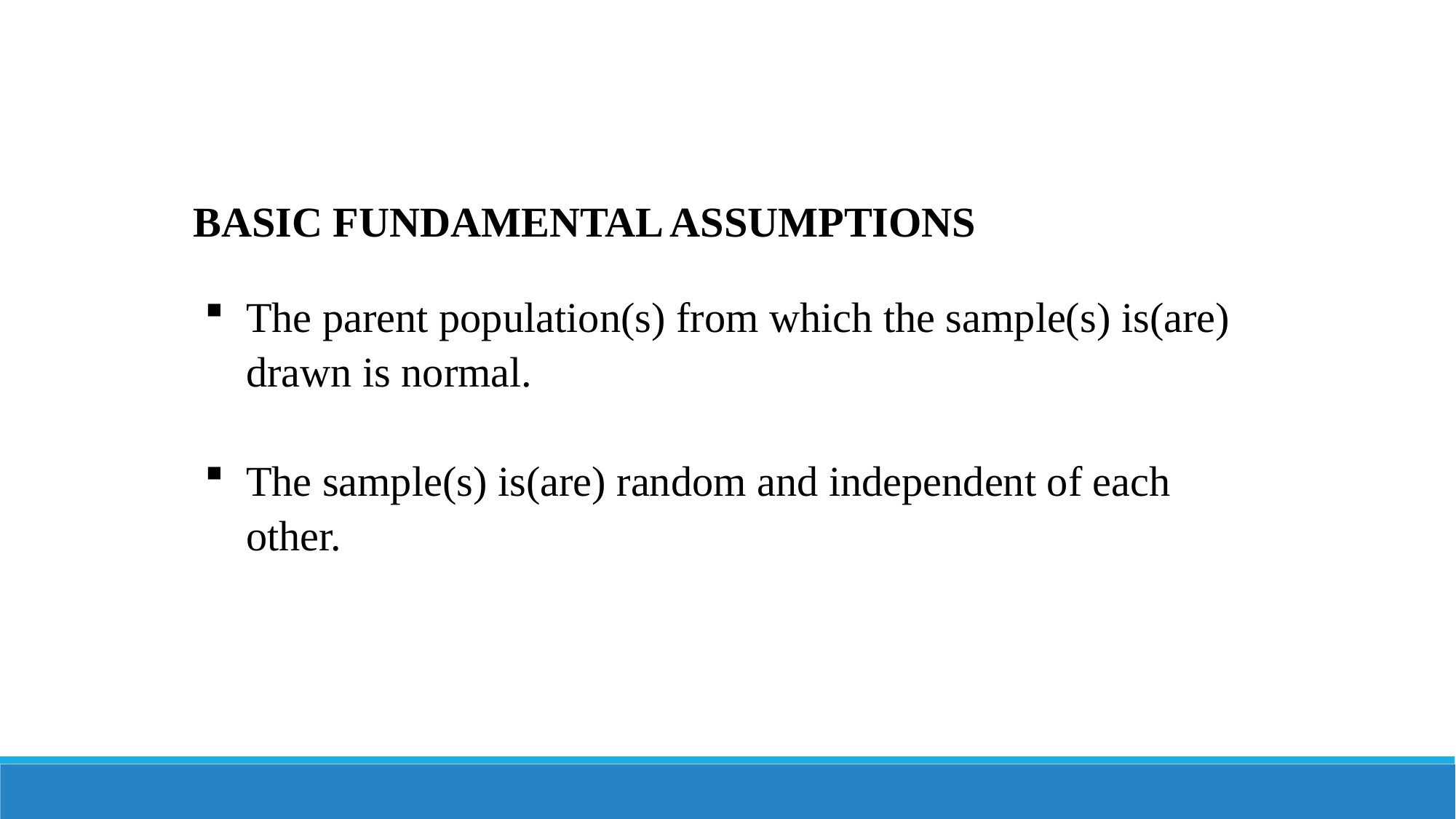

BASIC FUNDAMENTAL ASSUMPTIONS
The parent population(s) from which the sample(s) is(are) drawn is normal.

The sample(s) is(are) random and independent of each other.